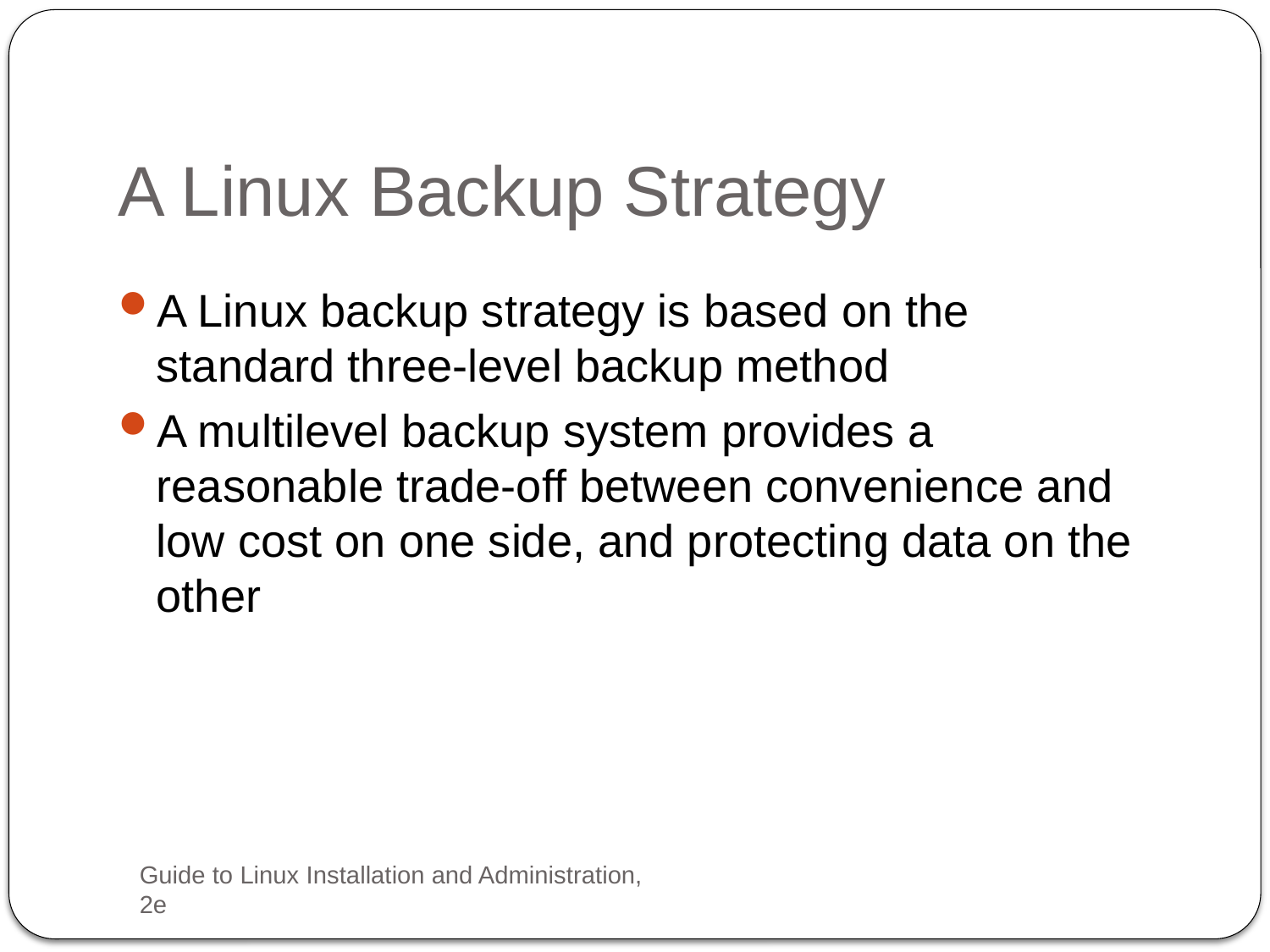

# A Linux Backup Strategy
A Linux backup strategy is based on the standard three-level backup method
A multilevel backup system provides a reasonable trade-off between convenience and low cost on one side, and protecting data on the other
Guide to Linux Installation and Administration, 2e
31